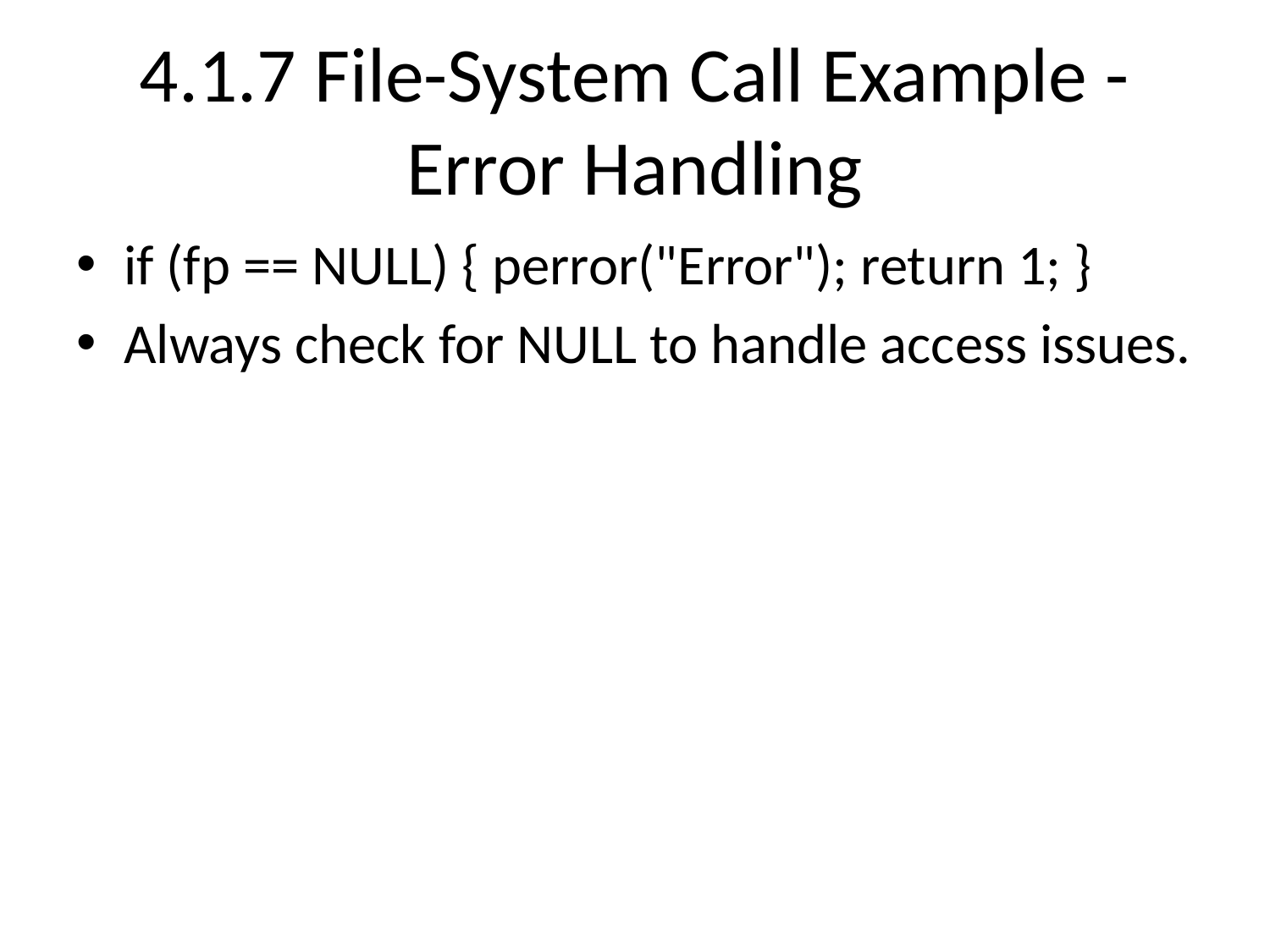

# 4.1.7 File-System Call Example - Error Handling
if (fp == NULL) { perror("Error"); return 1; }
Always check for NULL to handle access issues.